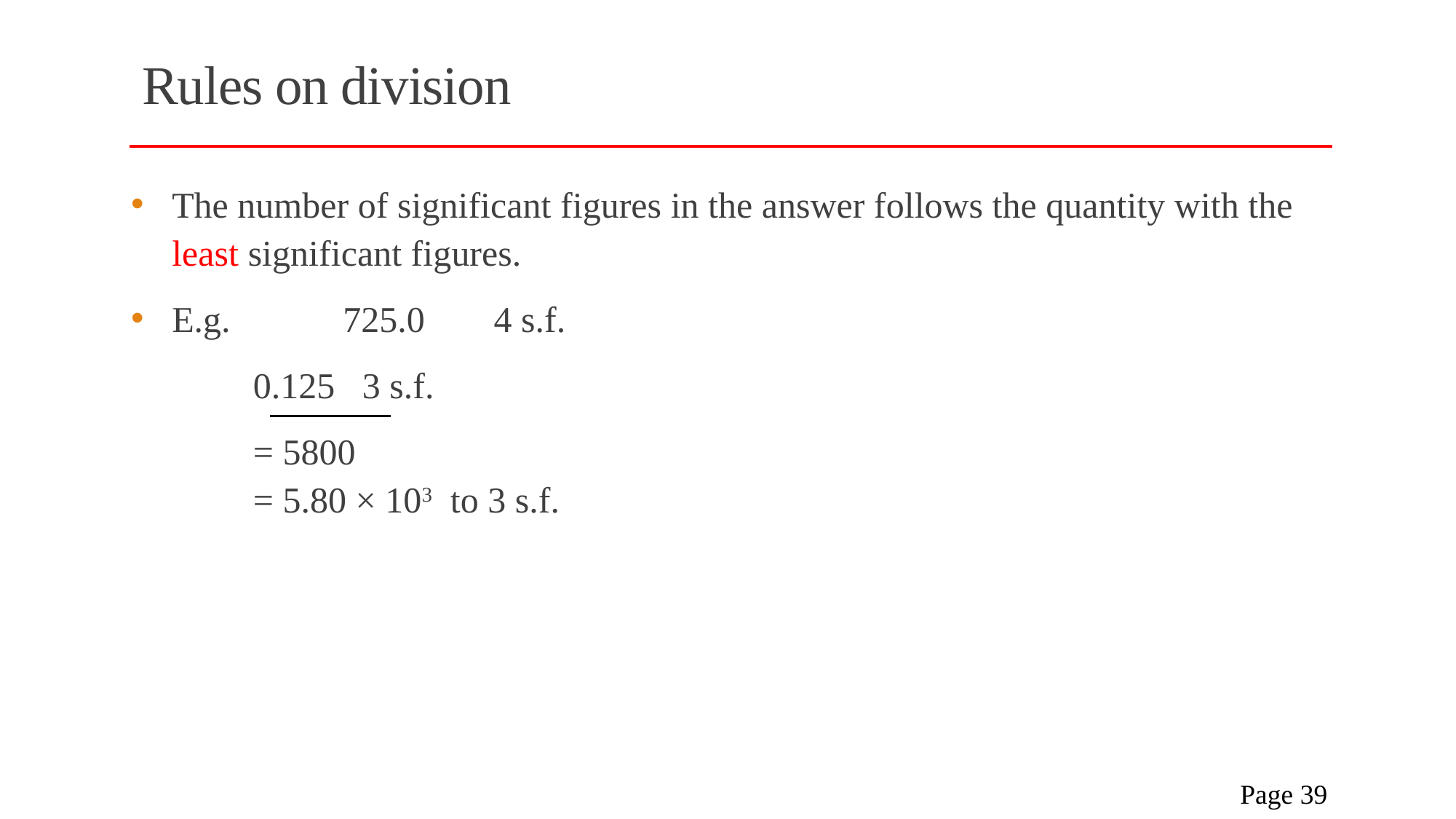

# Rules on division
The number of significant figures in the answer follows the quantity with the least significant figures.
E.g.	725.0	4 s.f.
	0.125	3 s.f.
	= 5800
	= 5.80 × 103  to 3 s.f.

 Page 39